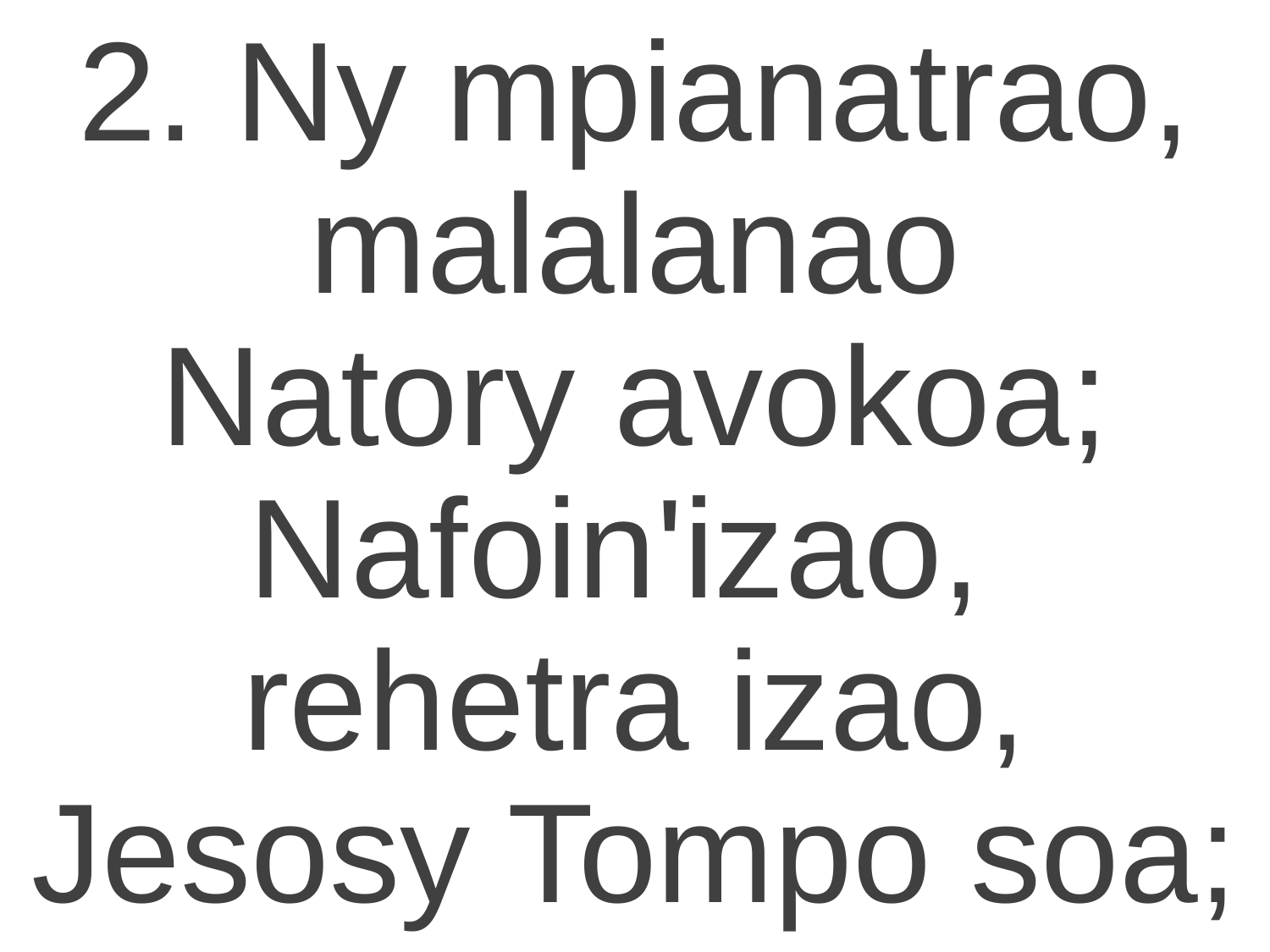

2. Ny mpianatrao, malalanao
Natory avokoa;
Nafoin'izao,
rehetra izao,
Jesosy Tompo soa;